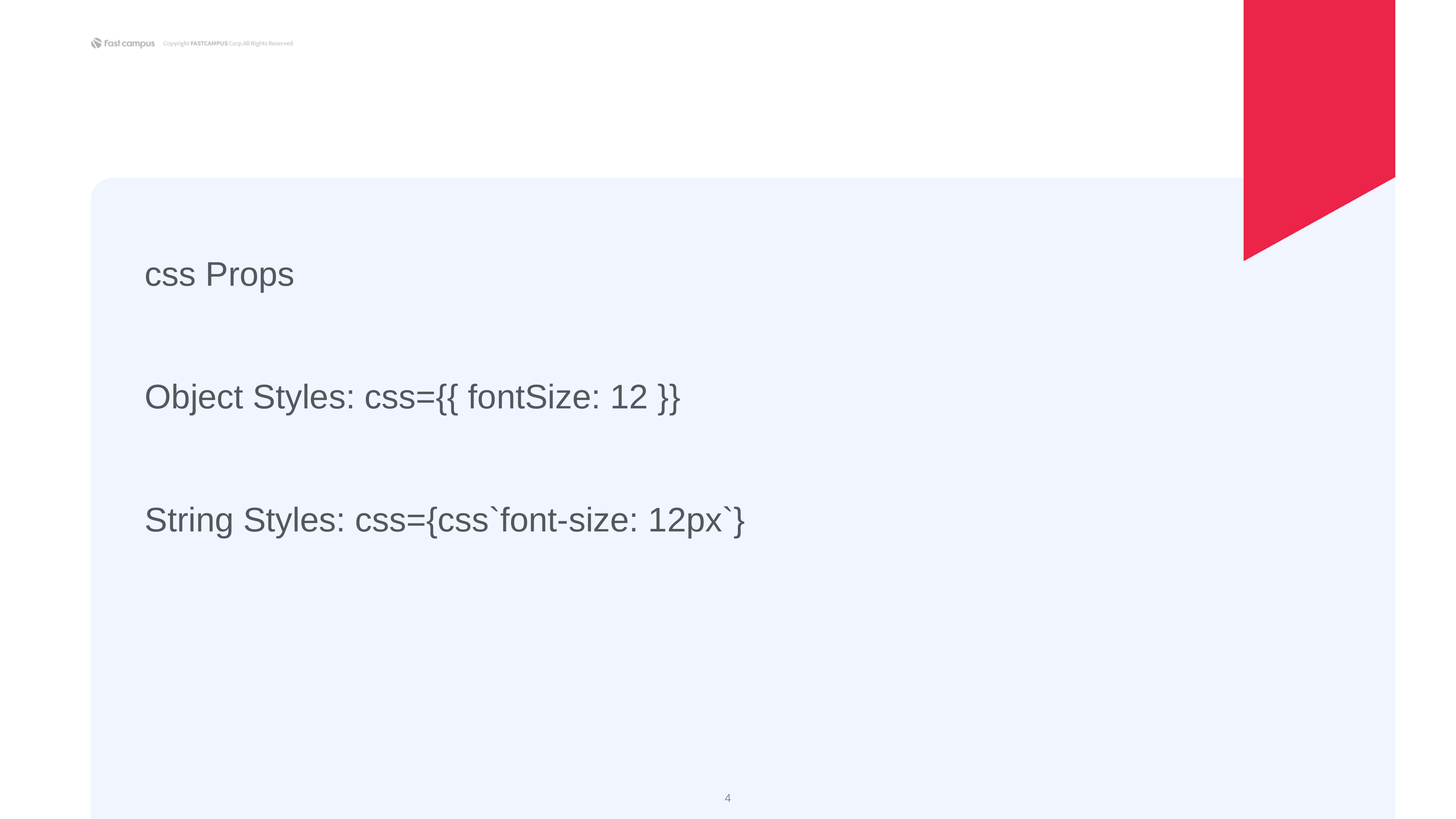

css Props

Object Styles: css={{ fontSize: 12 }}

String Styles: css={css`font-size: 12px`}

4